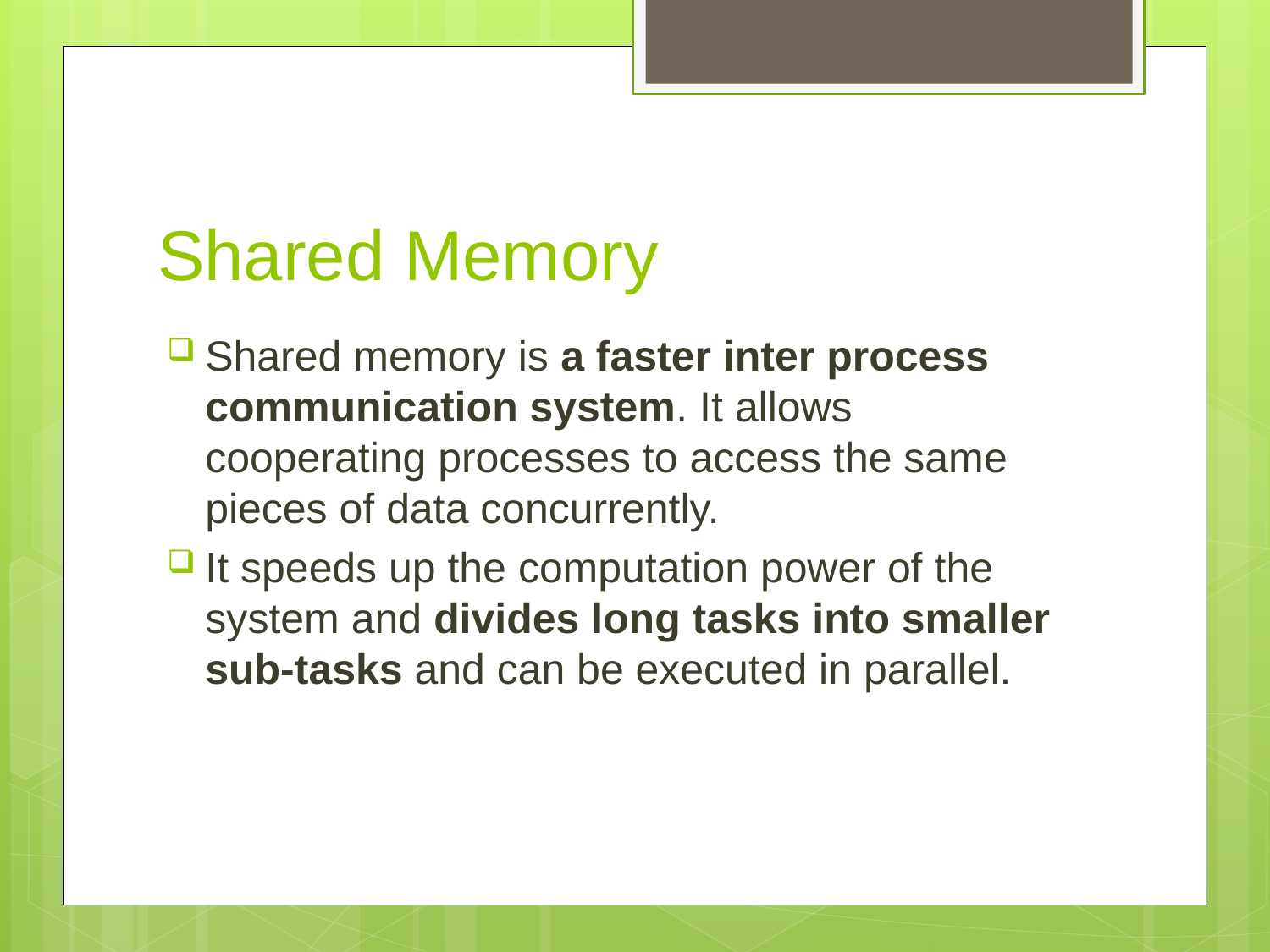

# Shared Memory
Shared memory is a faster inter process communication system. It allows cooperating processes to access the same pieces of data concurrently.
It speeds up the computation power of the system and divides long tasks into smaller sub-tasks and can be executed in parallel.